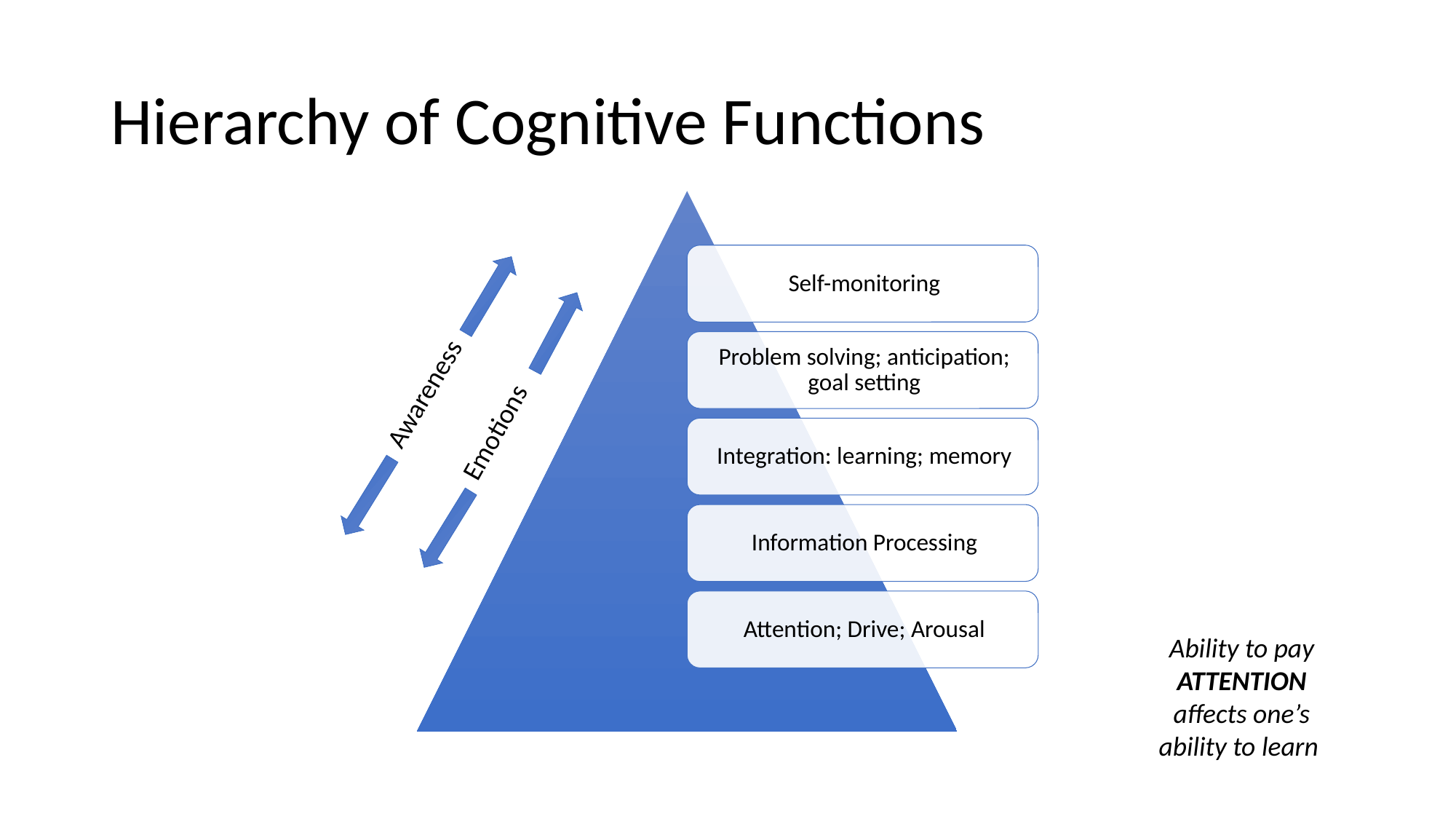

# Hierarchy of Cognitive Functions
Self-monitoring
Problem solving; anticipation; goal setting
Integration: learning; memory
Information Processing
Attention; Drive; Arousal

Awareness

Emotions

Ability to pay ATTENTION affects one’s ability to learn